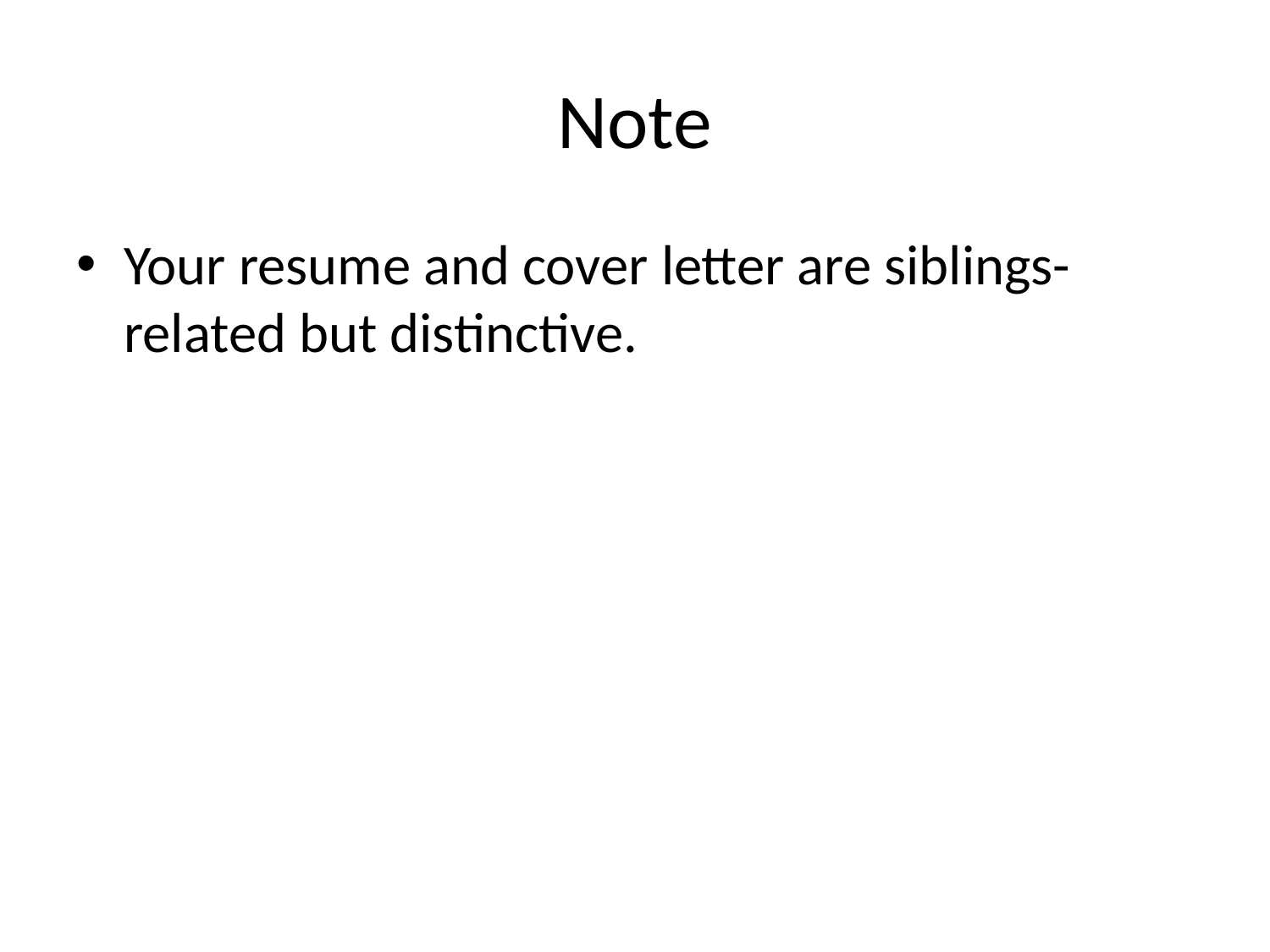

# Note
Your resume and cover letter are siblings- related but distinctive.